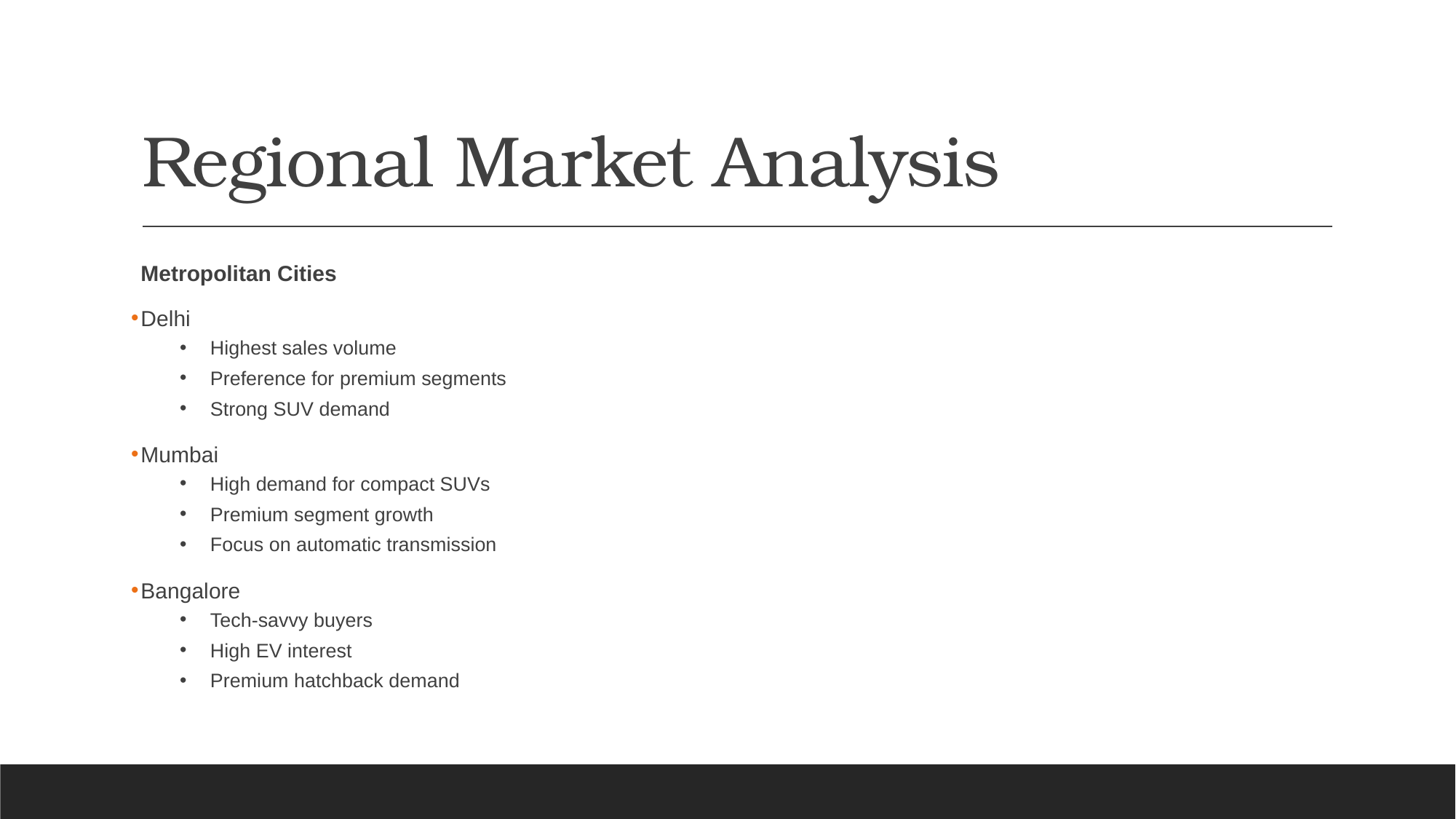

# Regional Market Analysis
Metropolitan Cities
Delhi
Highest sales volume
Preference for premium segments
Strong SUV demand
Mumbai
High demand for compact SUVs
Premium segment growth
Focus on automatic transmission
Bangalore
Tech-savvy buyers
High EV interest
Premium hatchback demand